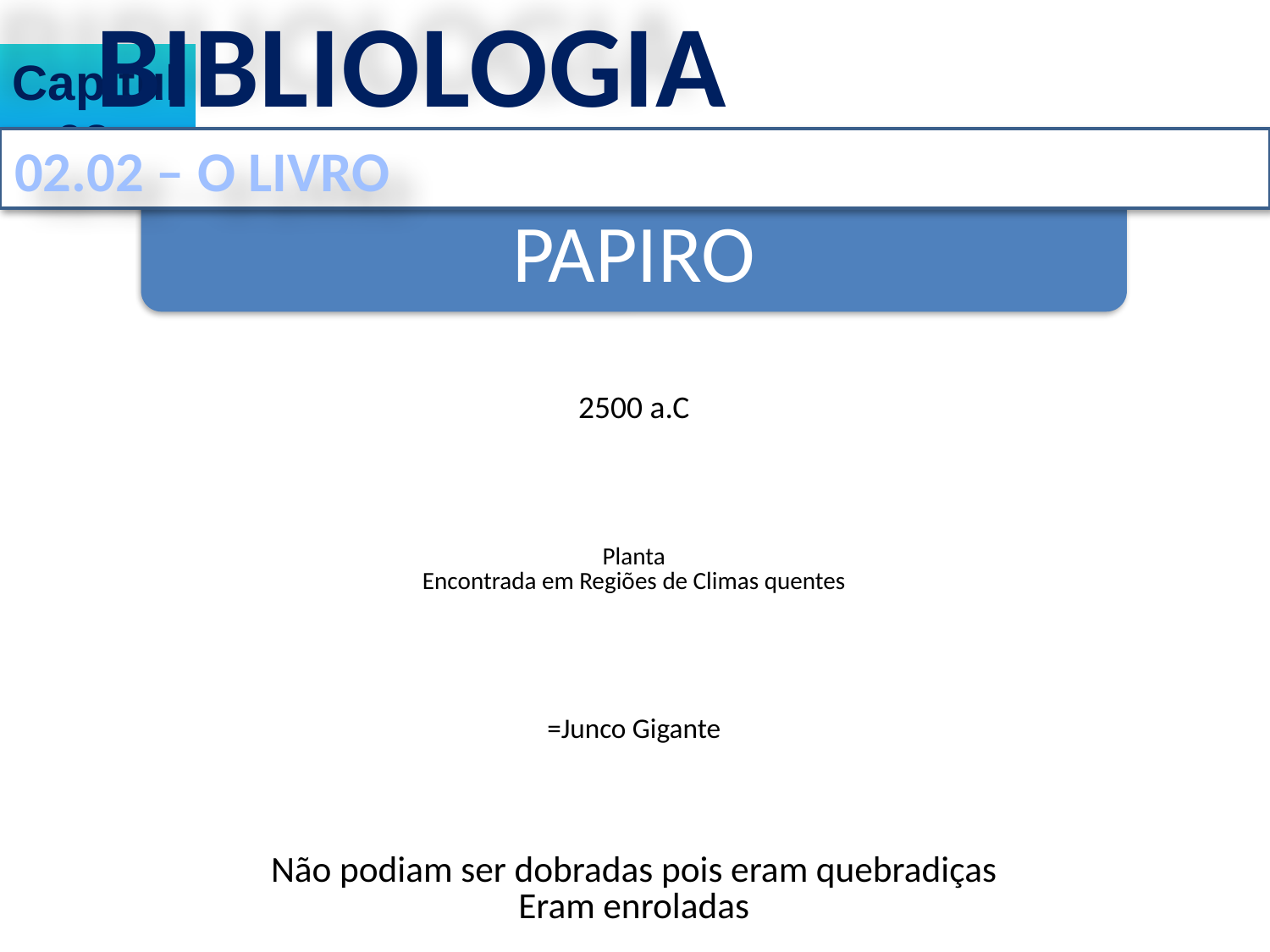

BIBLIOLOGIA
Capítulo 02

02.02 – O LIVRO
PAPIRO
Planta
Encontrada em Regiões de Climas quentes
=Junco Gigante
2500 a.C
Não podiam ser dobradas pois eram quebradiças
Eram enroladas